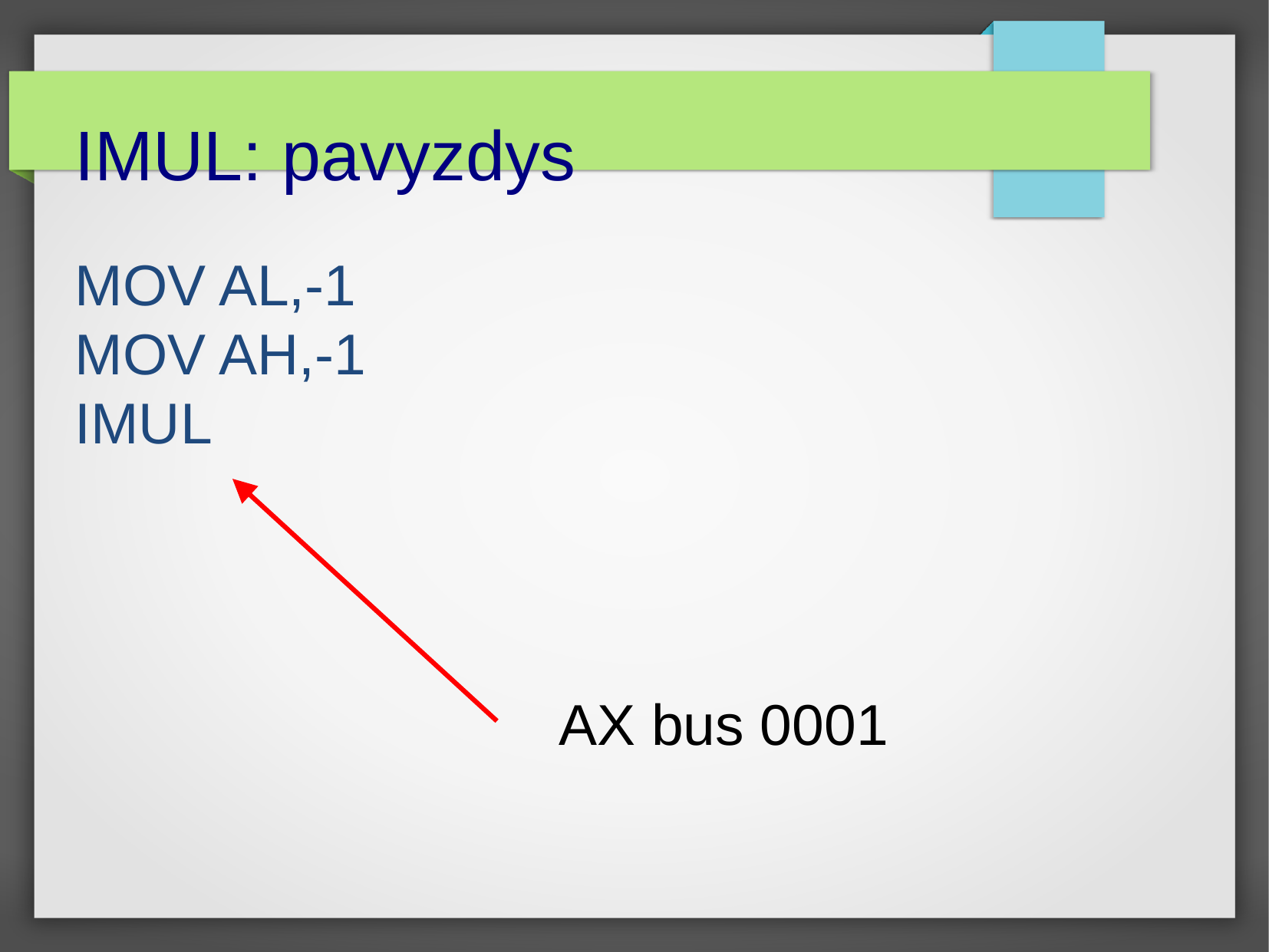

IMUL: pavyzdys
MOV AL,-1
MOV AH,-1
IMUL

AX bus 0001